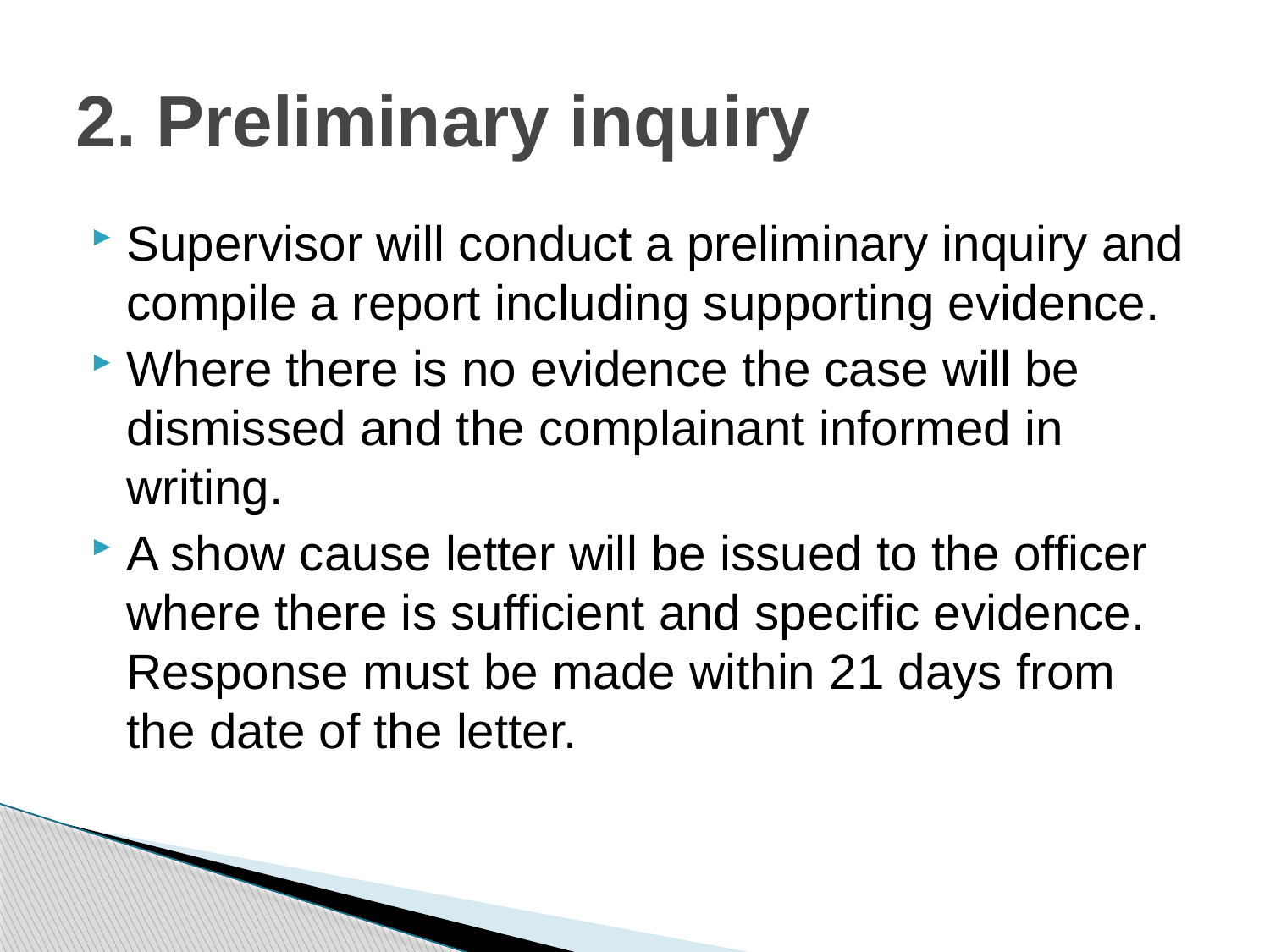

# 2. Preliminary inquiry
Supervisor will conduct a preliminary inquiry and compile a report including supporting evidence.
Where there is no evidence the case will be dismissed and the complainant informed in writing.
A show cause letter will be issued to the officer where there is sufficient and specific evidence. Response must be made within 21 days from the date of the letter.